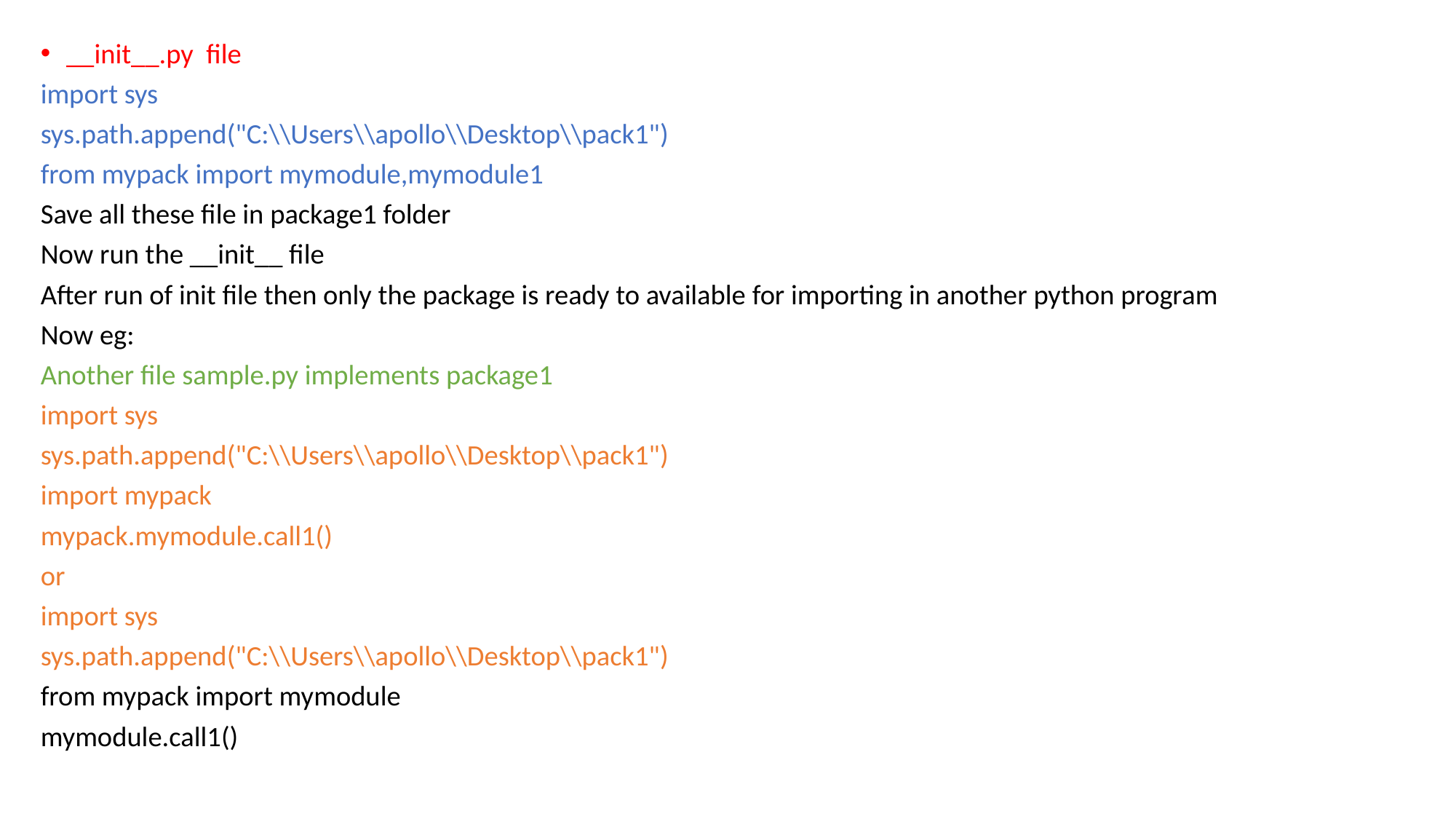

__init__.py  file
import sys
sys.path.append("C:\\Users\\apollo\\Desktop\\pack1")
from mypack import mymodule,mymodule1
Save all these file in package1 folder
Now run the __init__ file
After run of init file then only the package is ready to available for importing in another python program
Now eg:
Another file sample.py implements package1
import sys
sys.path.append("C:\\Users\\apollo\\Desktop\\pack1")
import mypack
mypack.mymodule.call1()
or
import sys
sys.path.append("C:\\Users\\apollo\\Desktop\\pack1")
from mypack import mymodule
mymodule.call1()